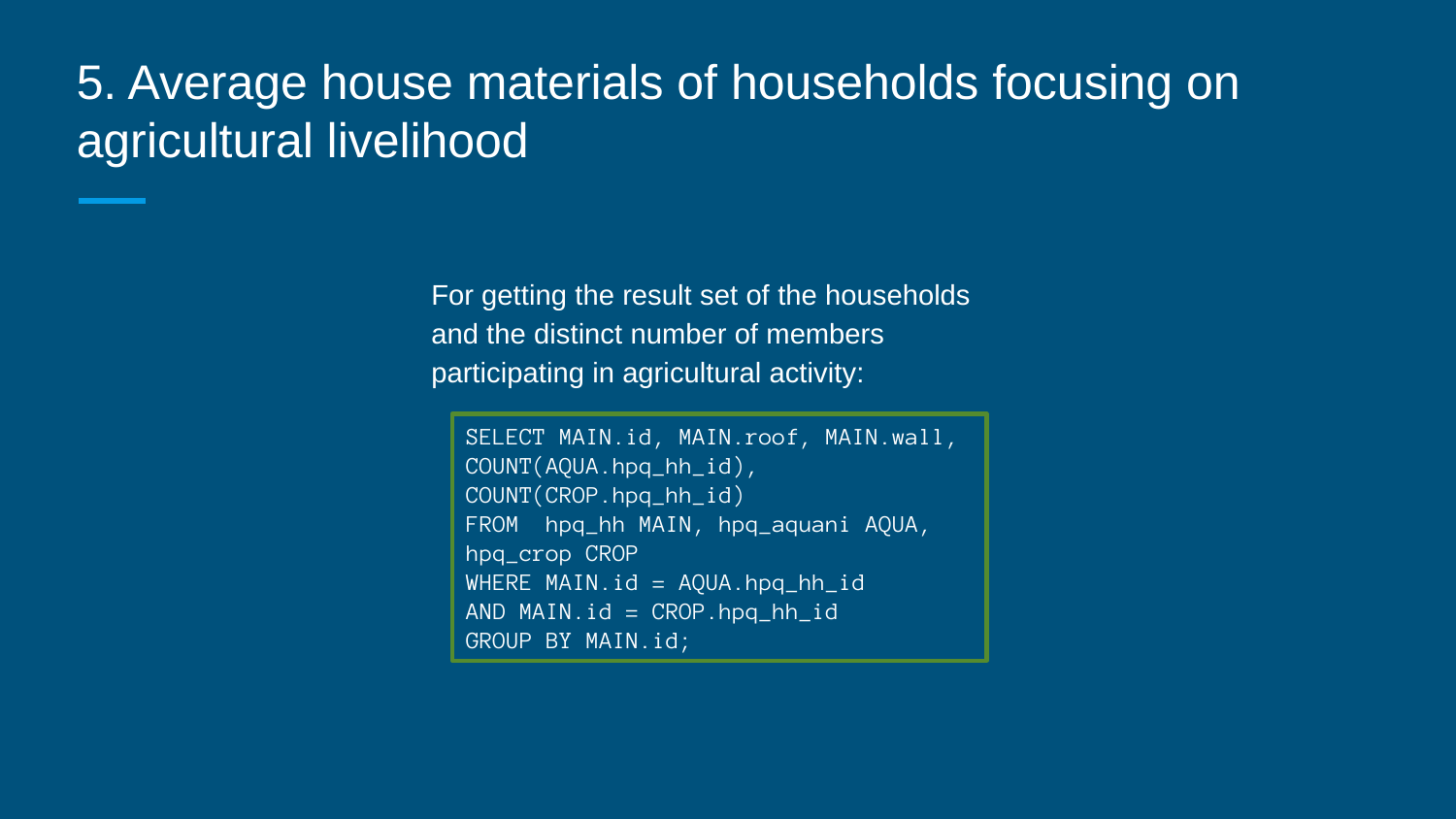

# 5. Average house materials of households focusing on agricultural livelihood
For getting the result set of the households and the distinct number of members participating in agricultural activity:
SELECT MAIN.id, MAIN.roof, MAIN.wall,
COUNT(AQUA.hpq_hh_id),
COUNT(CROP.hpq_hh_id)
FROM  hpq_hh MAIN, hpq_aquani AQUA, hpq_crop CROP
WHERE MAIN.id = AQUA.hpq_hh_id
AND MAIN.id = CROP.hpq_hh_id
GROUP BY MAIN.id;